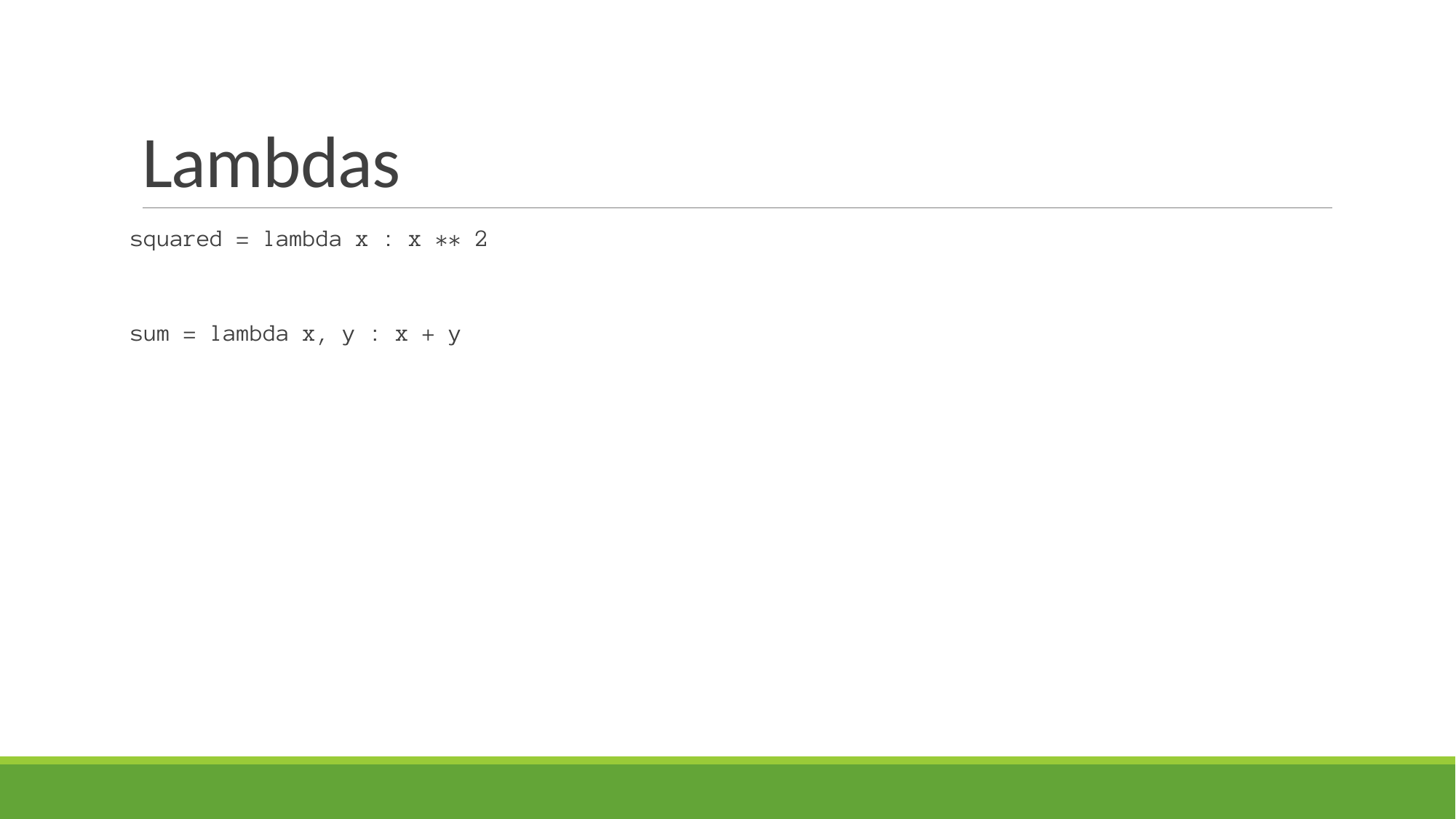

# Lambdas
squared = lambda x : x ** 2

sum = lambda x, y : x + y